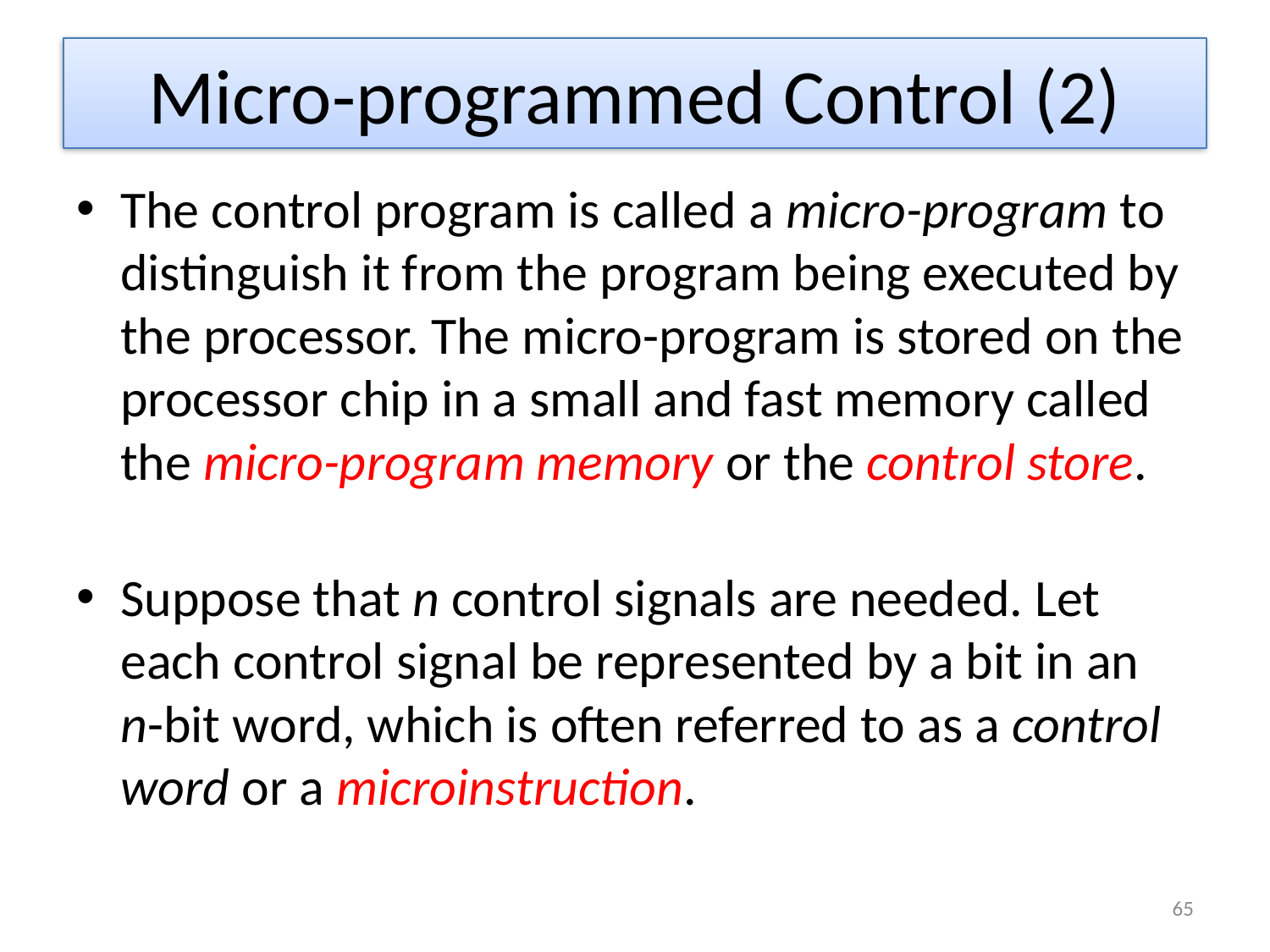

# Micro-programmed Control (2)
The control program is called a micro-program to distinguish it from the program being executed by the processor. The micro-program is stored on the processor chip in a small and fast memory called the micro-program memory or the control store.
Suppose that n control signals are needed. Let each control signal be represented by a bit in an n-bit word, which is often referred to as a control word or a microinstruction.

65